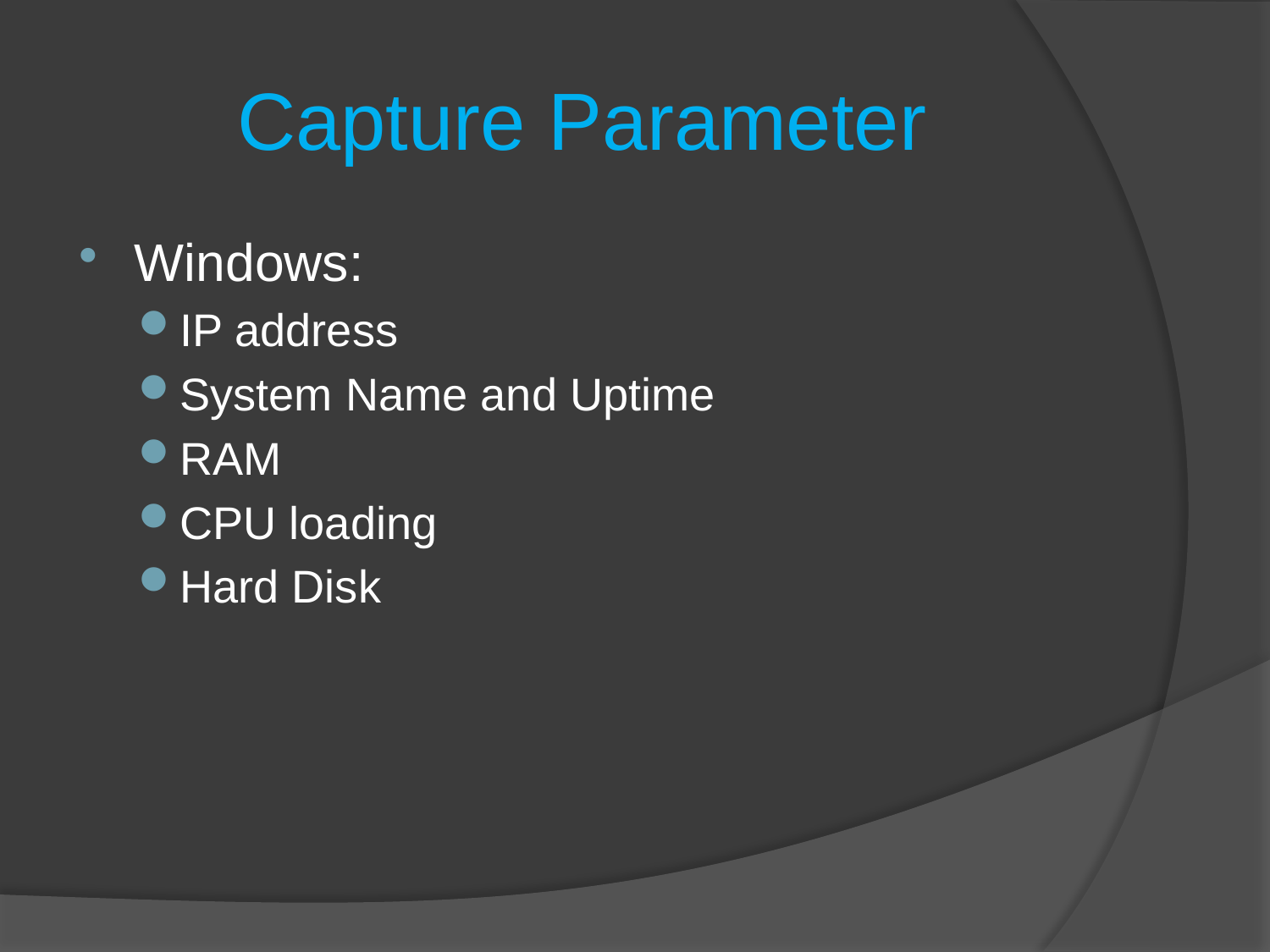

# Capture Parameter
Windows:
IP address
System Name and Uptime
RAM
CPU loading
Hard Disk